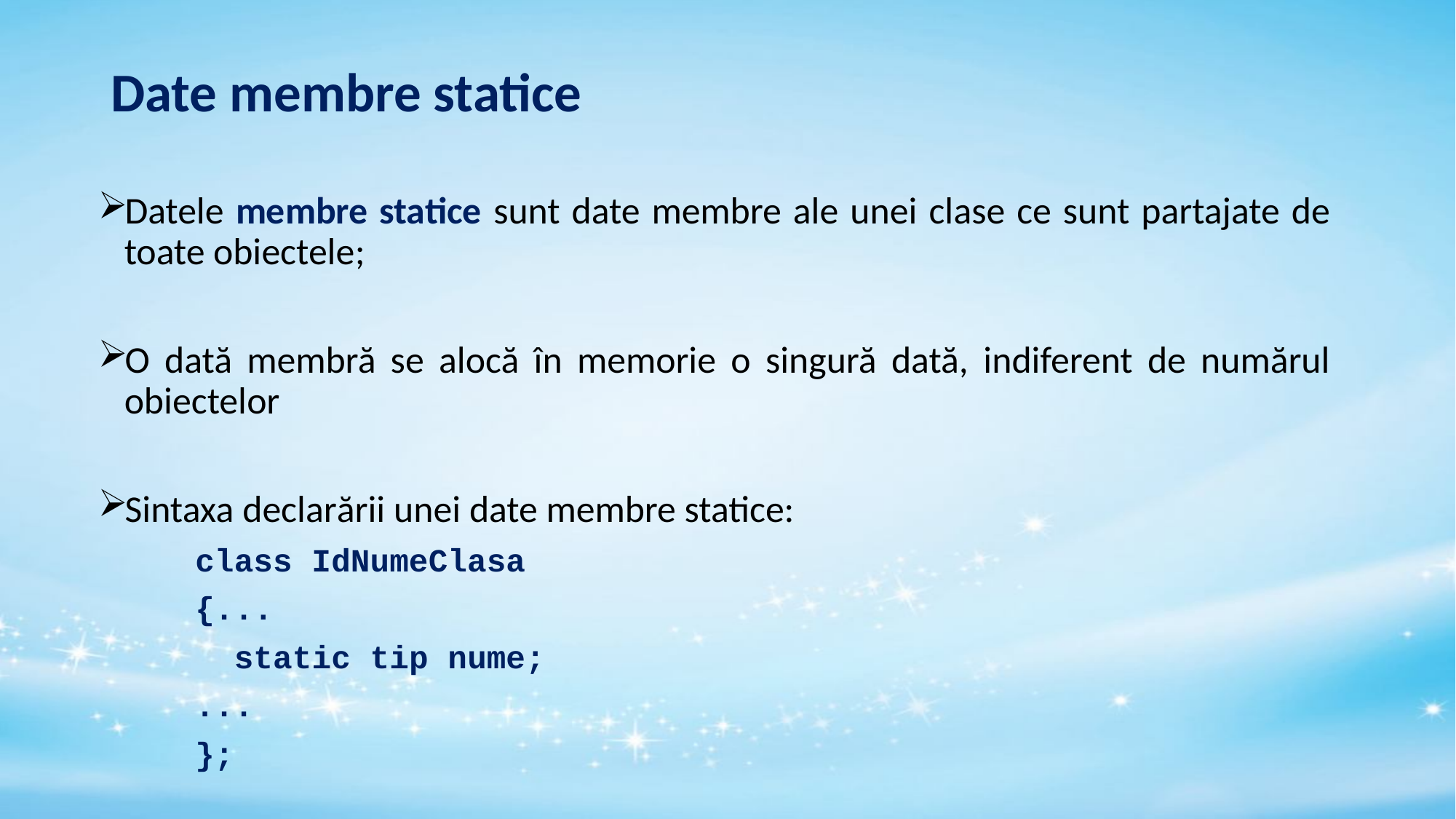

# Date membre statice

Datele membre statice sunt date membre ale unei clase ce sunt partajate de toate obiectele;

O dată membră se alocă în memorie o singură dată, indiferent de numărul obiectelor

Sintaxa declarării unei date membre statice:
	class IdNumeClasa
	{...
	  static tip nume;
	...
	};